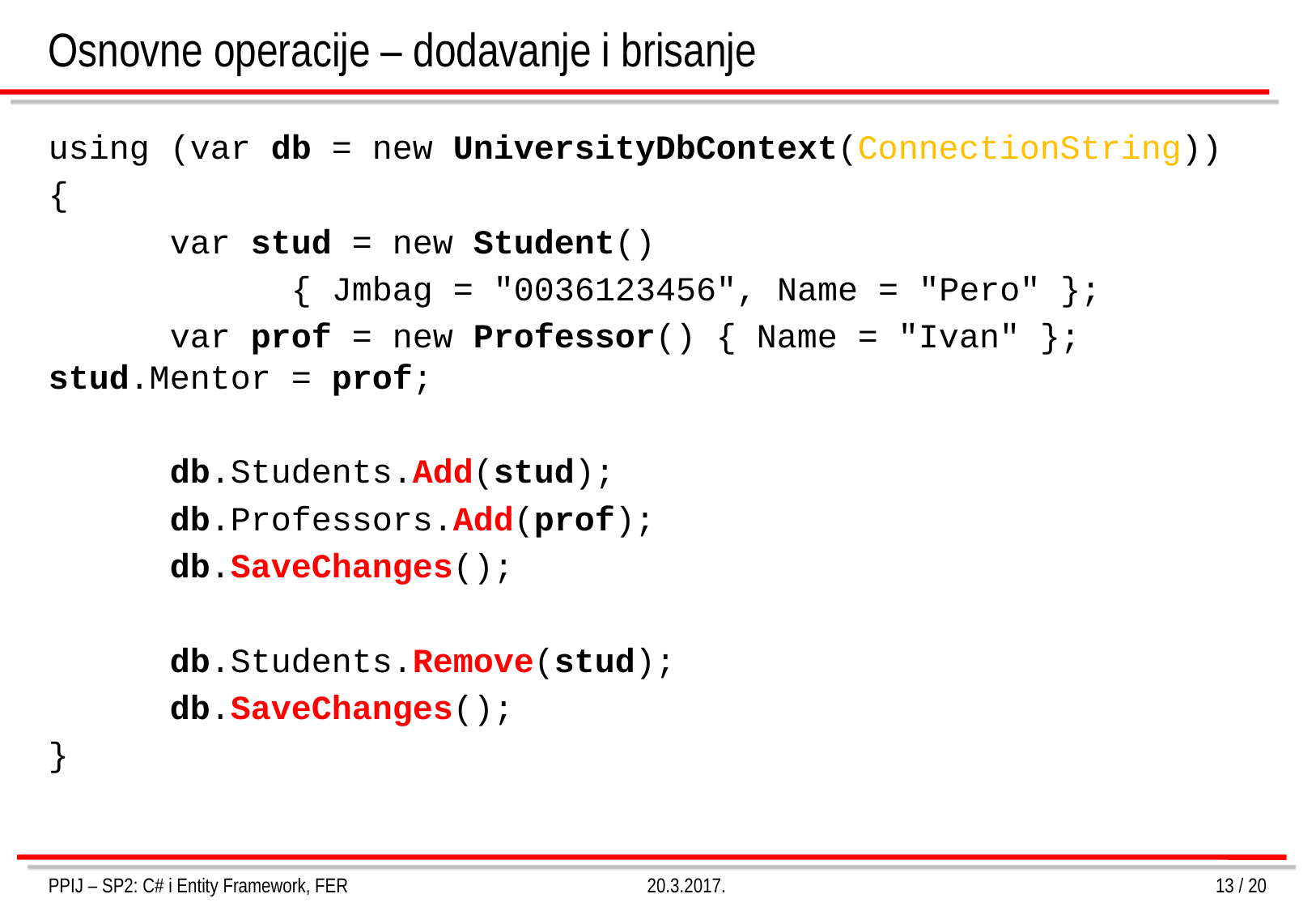

# Osnovne operacije – dodavanje i brisanje
using (var db = new UniversityDbContext(ConnectionString))
{
	var stud = new Student()
		{ Jmbag = "0036123456", Name = "Pero" };
	var prof = new Professor() { Name = "Ivan" }; 	stud.Mentor = prof;

	db.Students.Add(stud);
	db.Professors.Add(prof);
	db.SaveChanges();

	db.Students.Remove(stud);
	db.SaveChanges();
}
PPIJ – SP2: C# i Entity Framework, FER
20.3.2017.
13 / 20